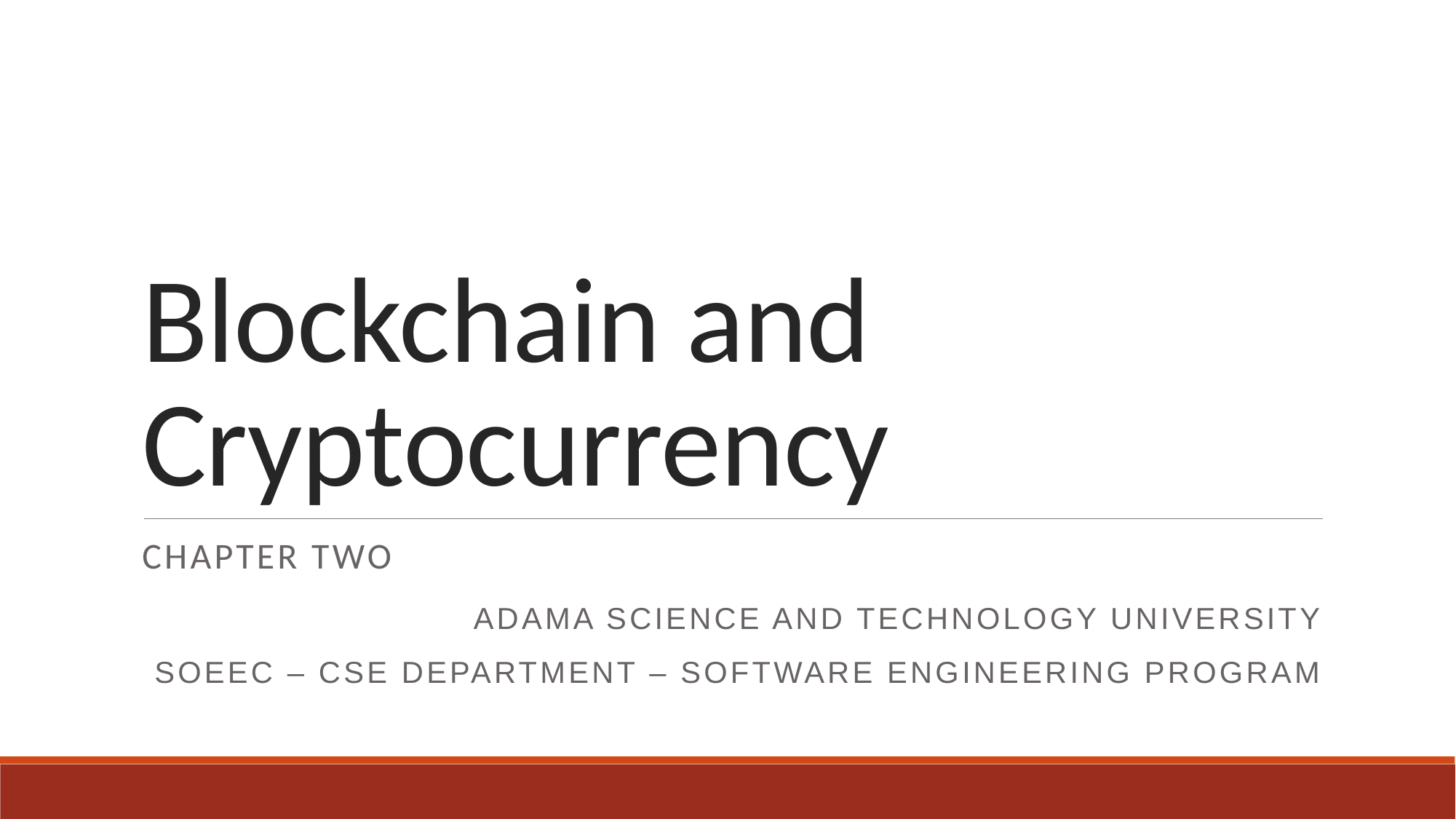

# Blockchain and Cryptocurrency
CHAPTER TWO
ADAMA SCIENCE AND TECHNOLOGY UNIVERSITY
SoEEC – cse department – software engineering program